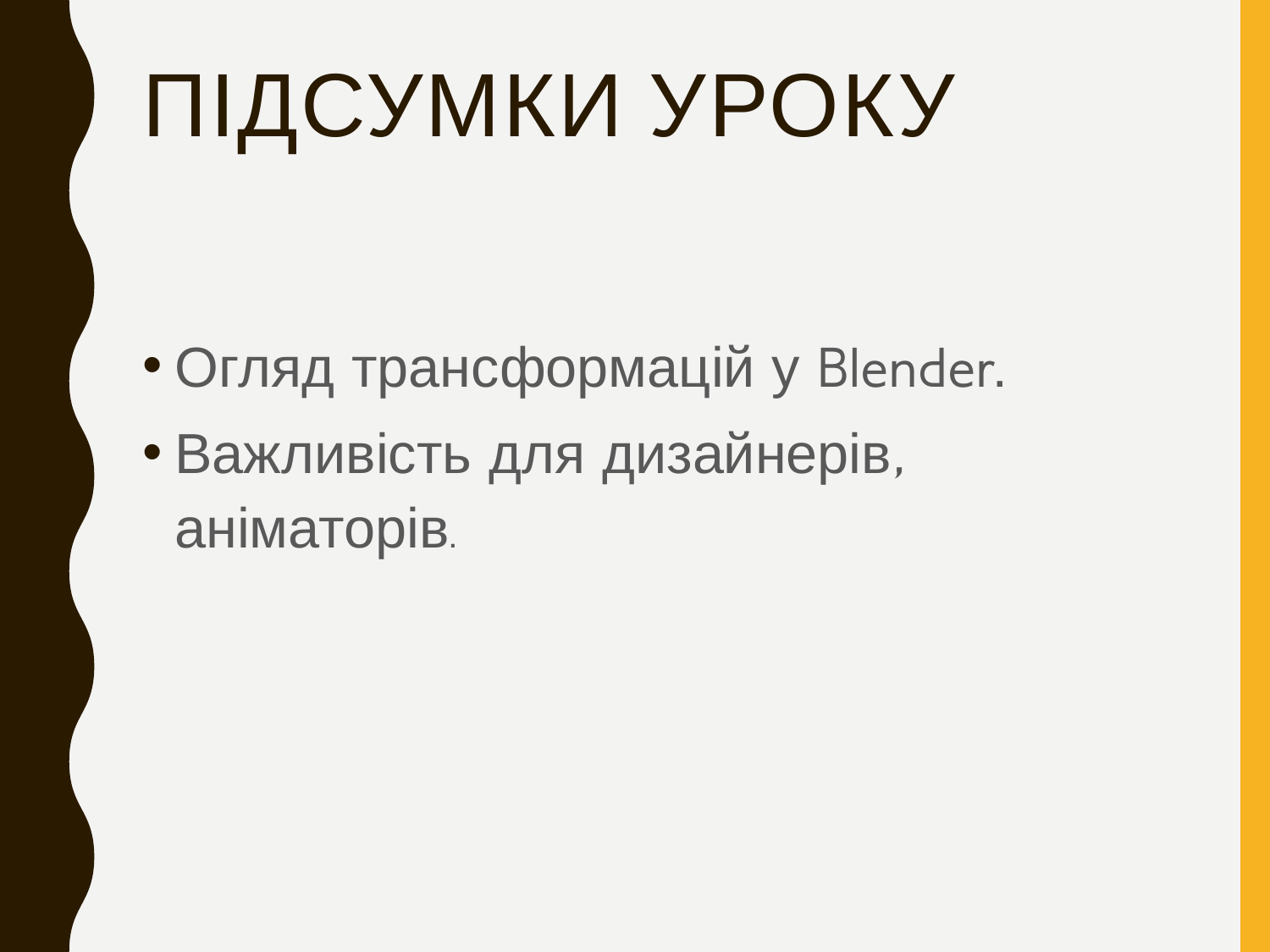

# Підсумки уроку
Огляд трансформацій у Blender.
Важливість для дизайнерів, аніматорів.